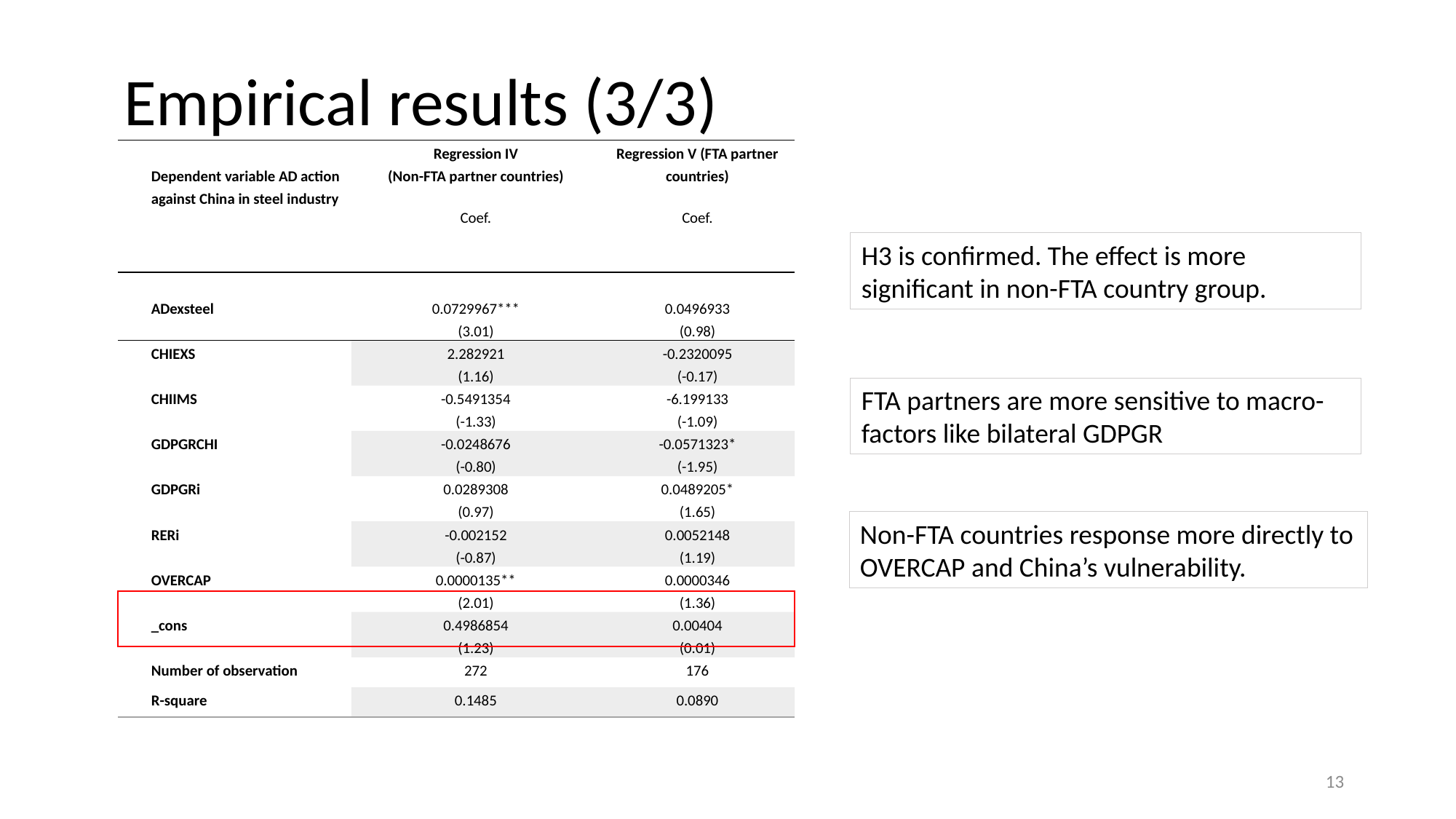

# Empirical results (3/3)
| Dependent variable AD action against China in steel industry | Regression IV (Non-FTA partner countries) | Regression V (FTA partner countries) |
| --- | --- | --- |
|  | Coef. | Coef. |
| ADexsteel | 0.0729967\*\*\* (3.01) | 0.0496933 (0.98) |
| CHIEXS | 2.282921 (1.16) | -0.2320095 (-0.17) |
| CHIIMS | -0.5491354 (-1.33) | -6.199133 (-1.09) |
| GDPGRCHI | -0.0248676 (-0.80) | -0.0571323\* (-1.95) |
| GDPGRi | 0.0289308 (0.97) | 0.0489205\* (1.65) |
| RERi | -0.002152 (-0.87) | 0.0052148 (1.19) |
| OVERCAP | 0.0000135\*\* (2.01) | 0.0000346 (1.36) |
| \_cons | 0.4986854 (1.23) | 0.00404 (0.01) |
| Number of observation | 272 | 176 |
| R-square | 0.1485 | 0.0890 |
H3 is confirmed. The effect is more significant in non-FTA country group.
FTA partners are more sensitive to macro-factors like bilateral GDPGR
Non-FTA countries response more directly to OVERCAP and China’s vulnerability.

13